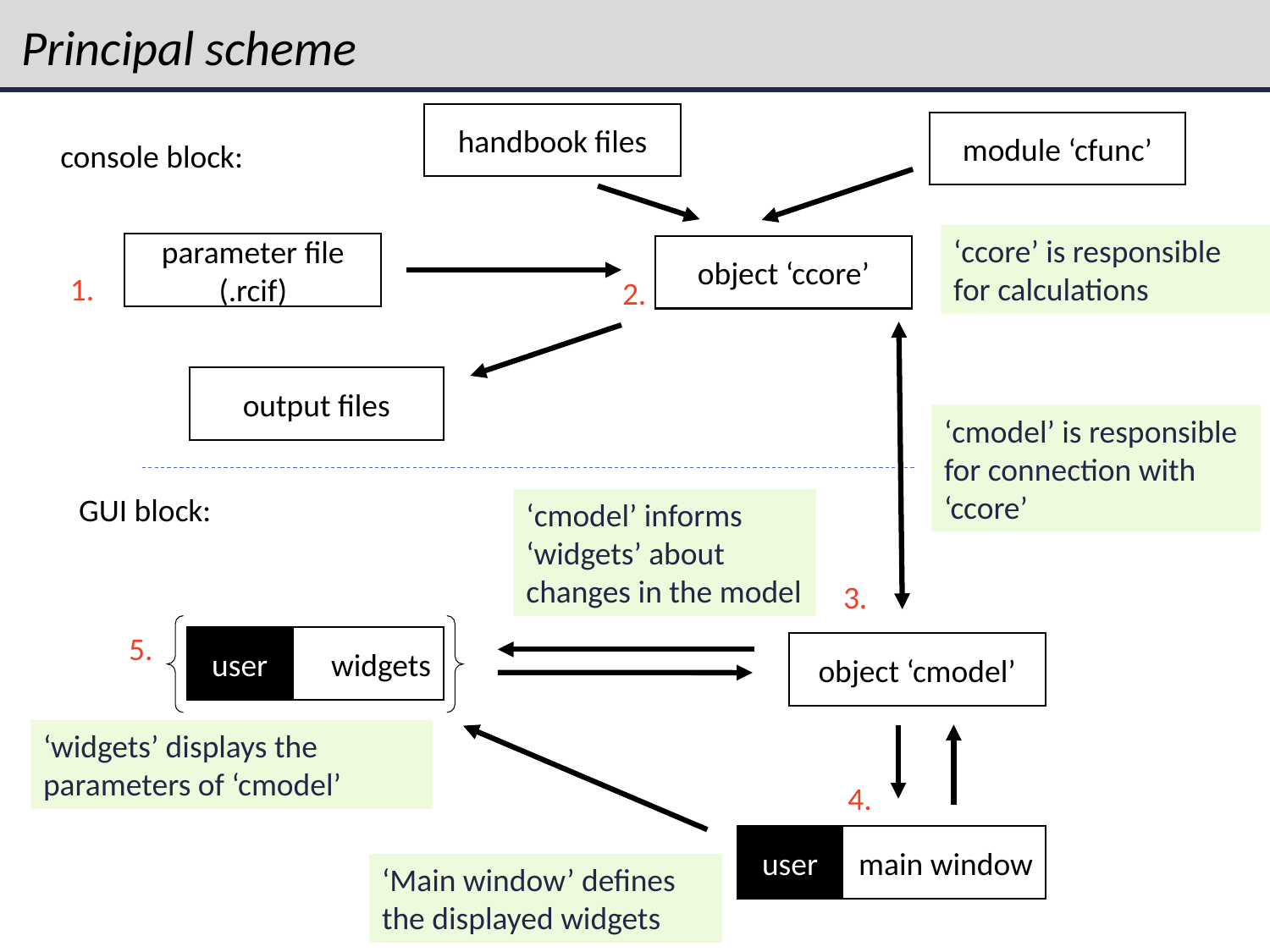

# Principal scheme
handbook files
module ‘cfunc’
console block:
‘ccore’ is responsible for calculations
parameter file (.rcif)
object ‘ccore’
1.
2.
output files
‘cmodel’ is responsible for connection with ‘ccore’
GUI block:
‘cmodel’ informs ‘widgets’ about changes in the model
3.

5.
widgets
user
object ‘cmodel’
‘widgets’ displays the parameters of ‘cmodel’
4.
user
main window
‘Main window’ defines the displayed widgets